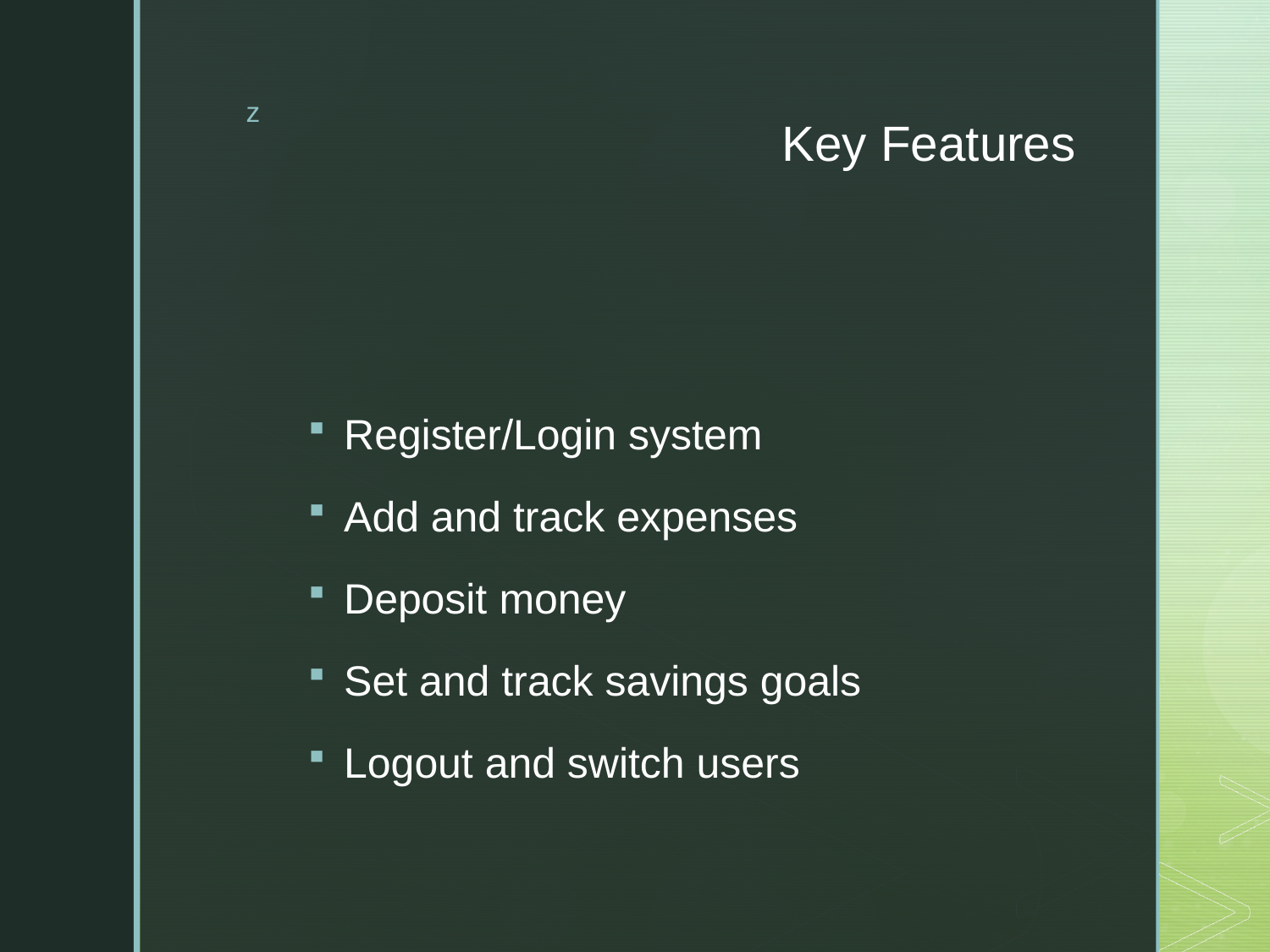

# Key Features

Register/Login system
Add and track expenses
Deposit money
Set and track savings goals
Logout and switch users